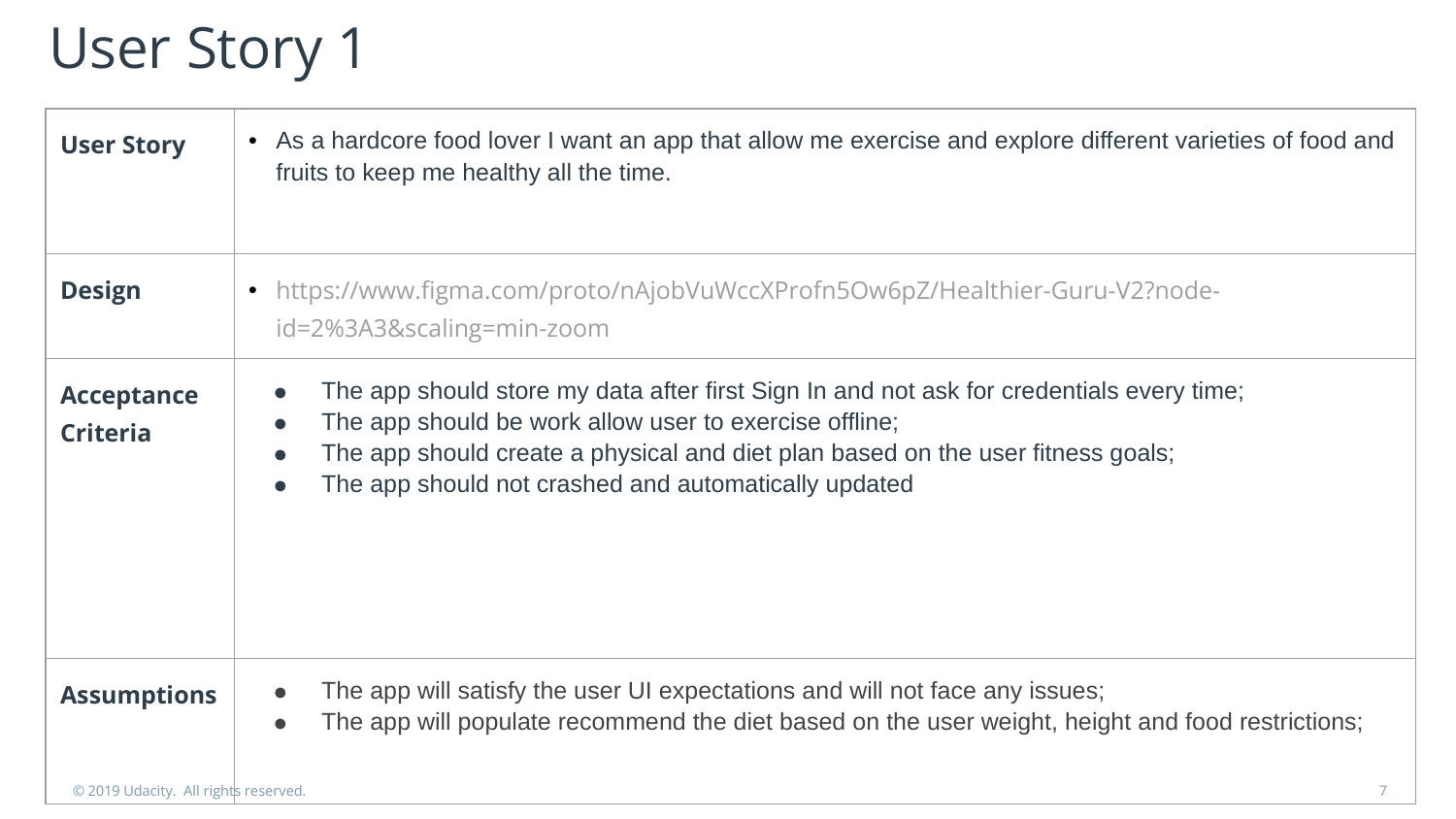

# User Story 1
| User Story | As a hardcore food lover I want an app that allow me exercise and explore different varieties of food and fruits to keep me healthy all the time. |
| --- | --- |
| Design | https://www.figma.com/proto/nAjobVuWccXProfn5Ow6pZ/Healthier-Guru-V2?node-id=2%3A3&scaling=min-zoom |
| Acceptance Criteria | The app should store my data after first Sign In and not ask for credentials every time; The app should be work allow user to exercise offline; The app should create a physical and diet plan based on the user fitness goals; The app should not crashed and automatically updated |
| Assumptions | The app will satisfy the user UI expectations and will not face any issues; The app will populate recommend the diet based on the user weight, height and food restrictions; |
© 2019 Udacity.  All rights reserved.
7